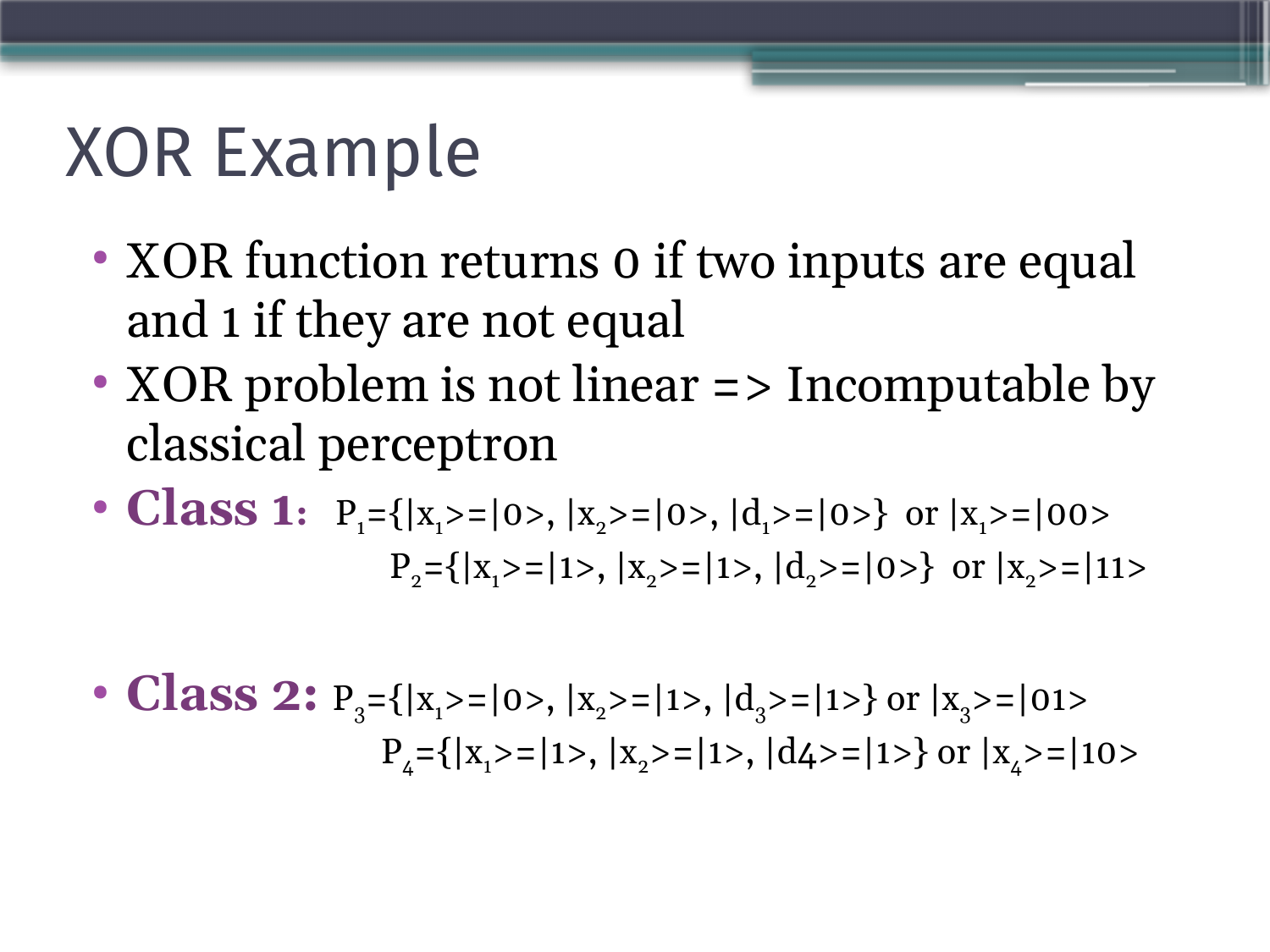

# XOR Example
XOR function returns 0 if two inputs are equal and 1 if they are not equal
XOR problem is not linear => Incomputable by classical perceptron
Class 1:   P1={|x1>=|0>, |x2>=|0>, |d1>=|0>}  or |x1>=|00>
			 P2={|x1>=|1>, |x2>=|1>, |d2>=|0>}  or |x2>=|11>

Class 2: P3={|x1>=|0>, |x2>=|1>, |d3>=|1>} or |x3>=|01>
 			P4={|x1>=|1>, |x2>=|1>, |d4>=|1>} or |x4>=|10>